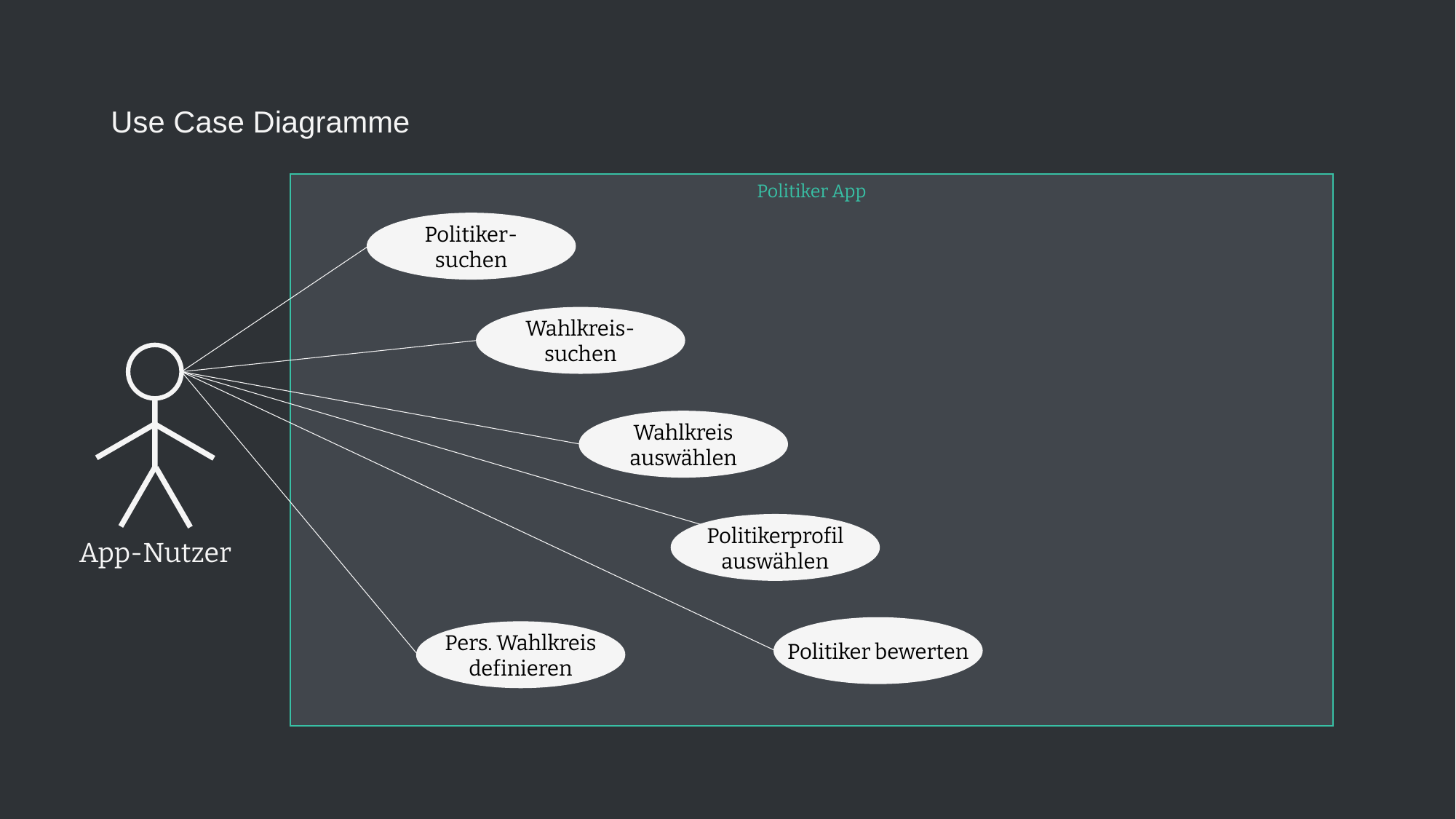

# Use Case Diagramme
Politiker App
Politiker-
suchen
Wahlkreis-
suchen

Wahlkreis
auswählen
Politikerprofil
auswählen
App-Nutzer
Politiker bewerten
Pers. Wahlkreis
definieren